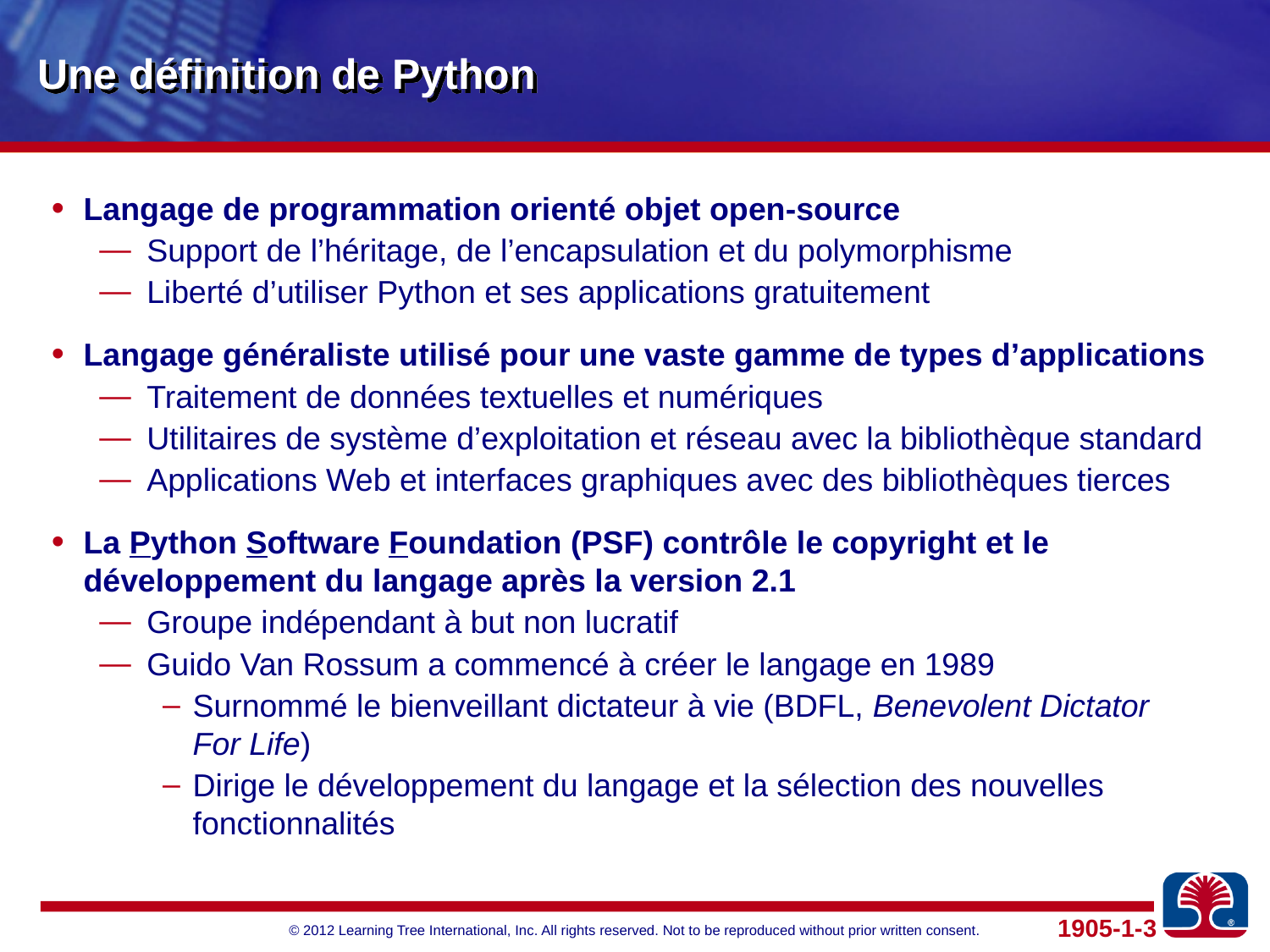

# Une définition de Python
Langage de programmation orienté objet open-source
Support de l’héritage, de l’encapsulation et du polymorphisme
Liberté d’utiliser Python et ses applications gratuitement
Langage généraliste utilisé pour une vaste gamme de types d’applications
Traitement de données textuelles et numériques
Utilitaires de système d’exploitation et réseau avec la bibliothèque standard
Applications Web et interfaces graphiques avec des bibliothèques tierces
La Python Software Foundation (PSF) contrôle le copyright et le développement du langage après la version 2.1
Groupe indépendant à but non lucratif
Guido Van Rossum a commencé à créer le langage en 1989
Surnommé le bienveillant dictateur à vie (BDFL, Benevolent Dictator
For Life)
Dirige le développement du langage et la sélection des nouvelles fonctionnalités